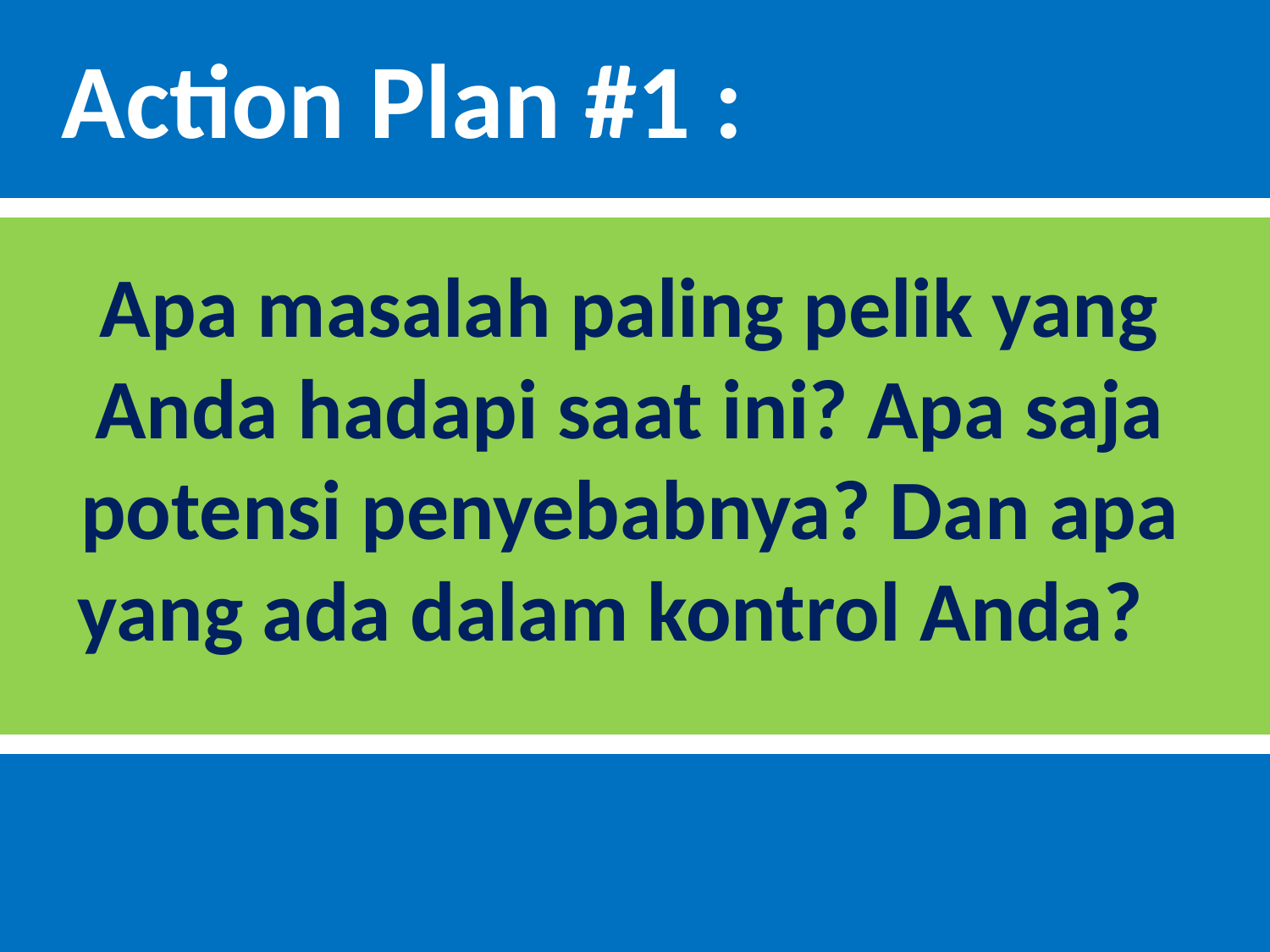

Action Plan #1 :

Apa masalah paling pelik yang Anda hadapi saat ini? Apa saja potensi penyebabnya? Dan apa yang ada dalam kontrol Anda?